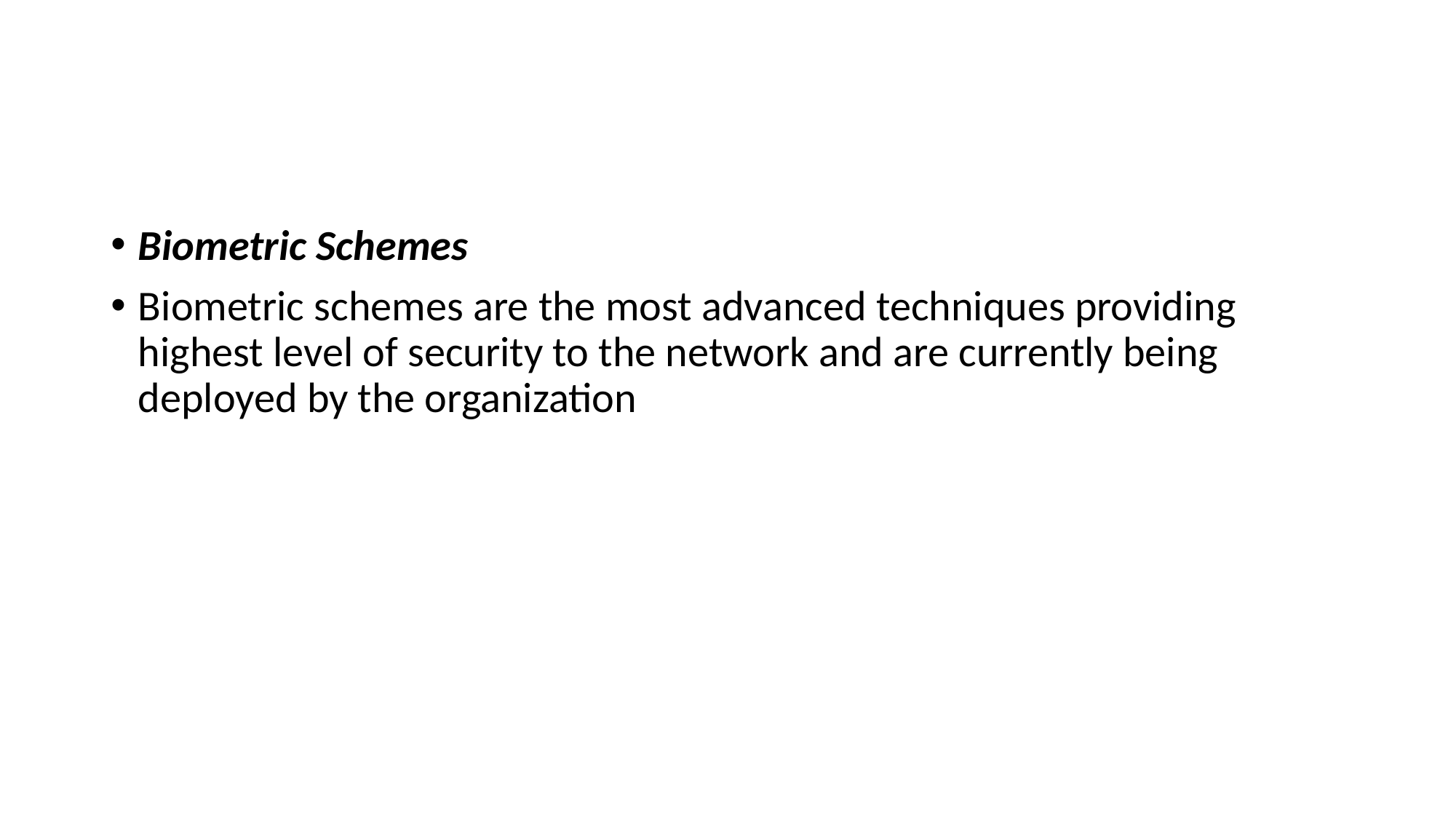

#
Biometric Schemes
Biometric schemes are the most advanced techniques providing highest level of security to the network and are currently being deployed by the organization